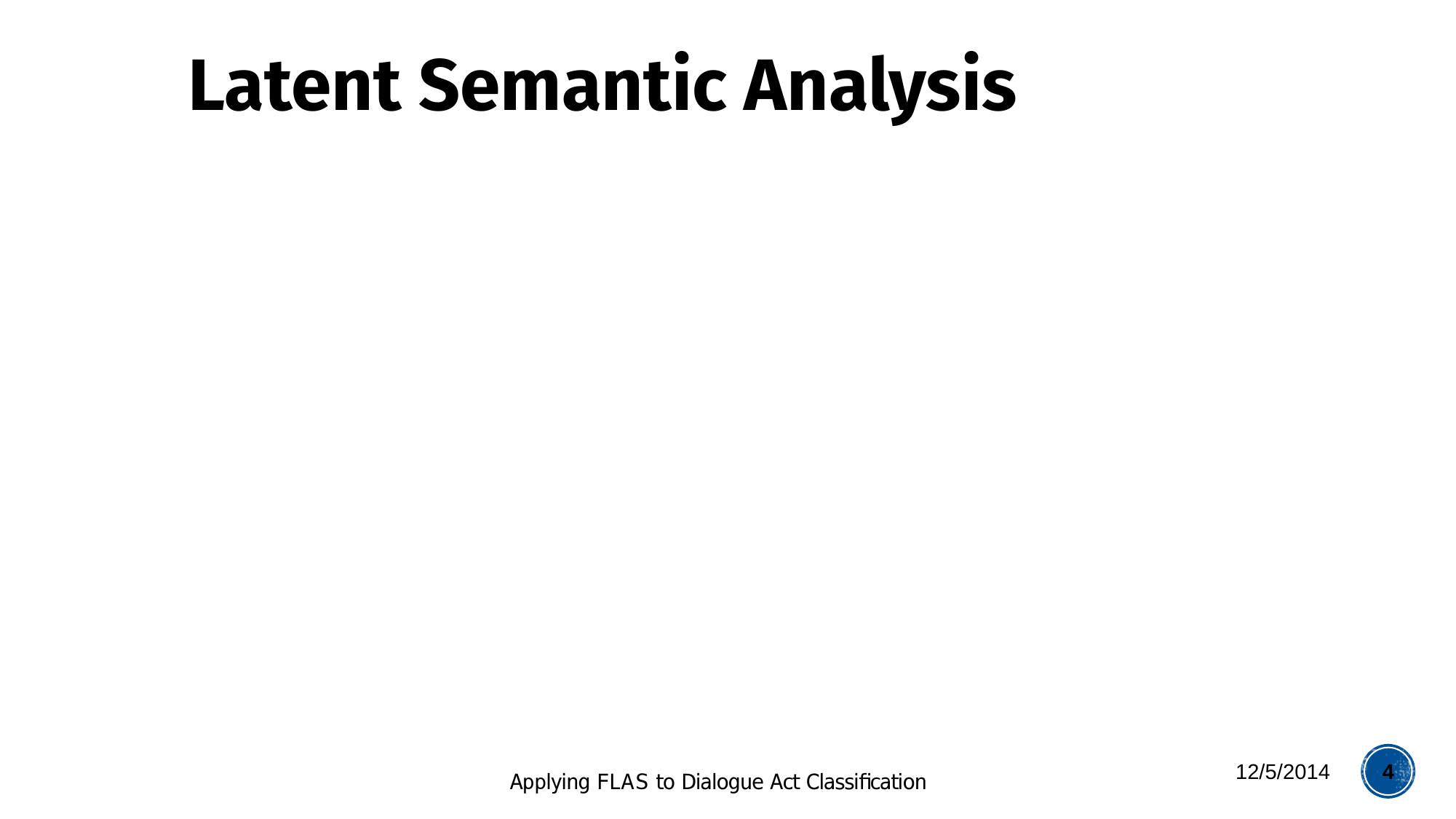

# Latent Semantic Analysis

12/5/2014
4
Applying FLAS to Dialogue Act Classification